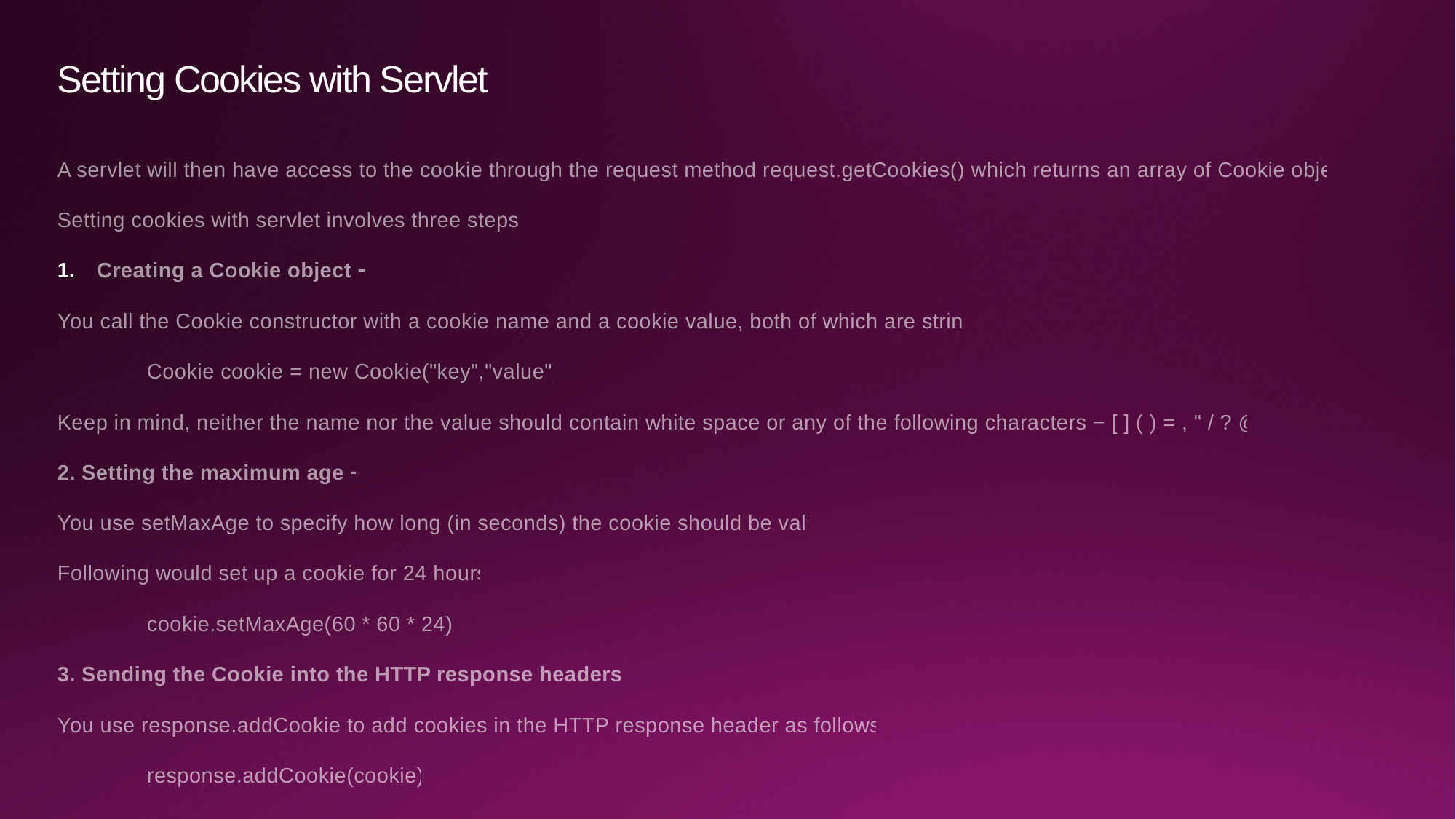

# Setting Cookies with Servlet
A servlet will then have access to the cookie through the request method request.getCookies() which returns an array of Cookie objects.
Setting cookies with servlet involves three steps −
Creating a Cookie object −
You call the Cookie constructor with a cookie name and a cookie value, both of which are strings.
		Cookie cookie = new Cookie("key","value");
Keep in mind, neither the name nor the value should contain white space or any of the following characters − [ ] ( ) = , " / ? @ : ;
2. Setting the maximum age −
You use setMaxAge to specify how long (in seconds) the cookie should be valid.
Following would set up a cookie for 24 hours.
		cookie.setMaxAge(60 * 60 * 24);
3. Sending the Cookie into the HTTP response headers −
You use response.addCookie to add cookies in the HTTP response header as follows −
		response.addCookie(cookie);